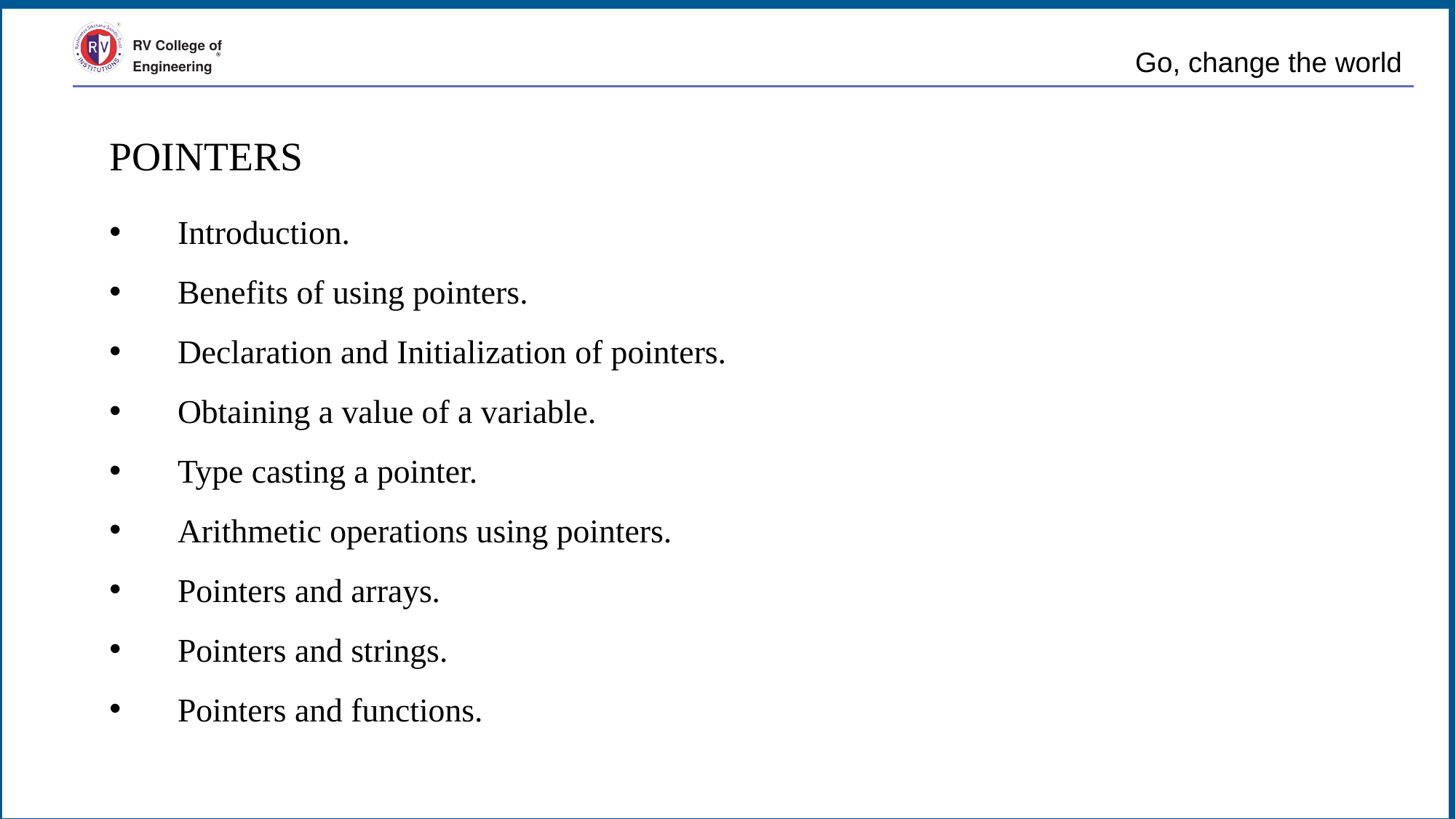

# Go, change the world
RV College of
Engineering

POINTERS
Introduction.
Benefits of using pointers.
Declaration and Initialization of pointers.
Obtaining a value of a variable.
Type casting a pointer.
Arithmetic operations using pointers.
Pointers and arrays.
Pointers and strings.
Pointers and functions.